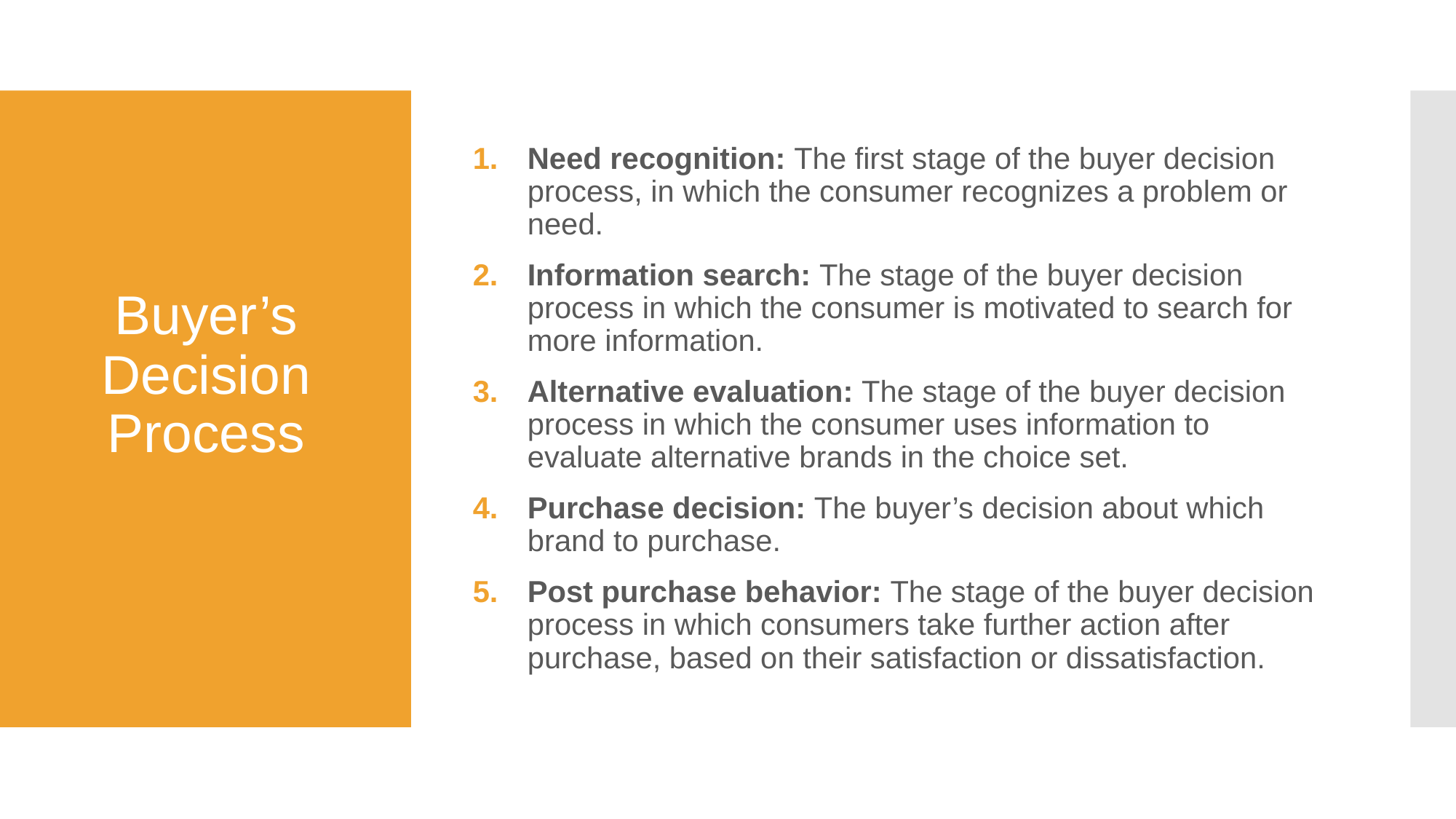

Need recognition: The first stage of the buyer decision process, in which the consumer recognizes a problem or need.
Information search: The stage of the buyer decision process in which the consumer is motivated to search for more information.
Alternative evaluation: The stage of the buyer decision process in which the consumer uses information to evaluate alternative brands in the choice set.
Purchase decision: The buyer’s decision about which brand to purchase.
Post purchase behavior: The stage of the buyer decision process in which consumers take further action after purchase, based on their satisfaction or dissatisfaction.
# Buyer’s Decision Process